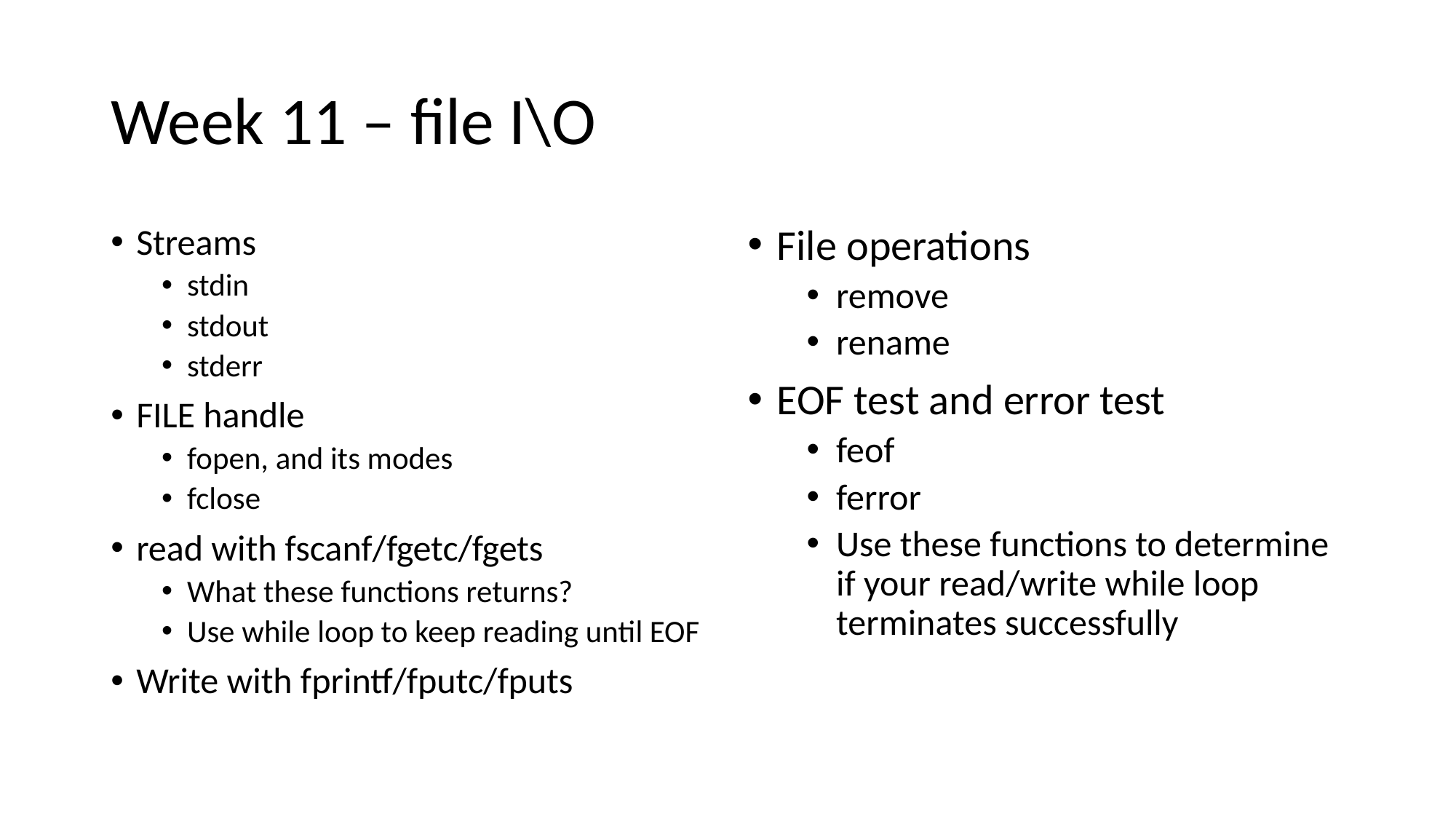

# Week 11 – file I\O
Streams
stdin
stdout
stderr
FILE handle
fopen, and its modes
fclose
read with fscanf/fgetc/fgets
What these functions returns?
Use while loop to keep reading until EOF
Write with fprintf/fputc/fputs
File operations
remove
rename
EOF test and error test
feof
ferror
Use these functions to determine if your read/write while loop terminates successfully